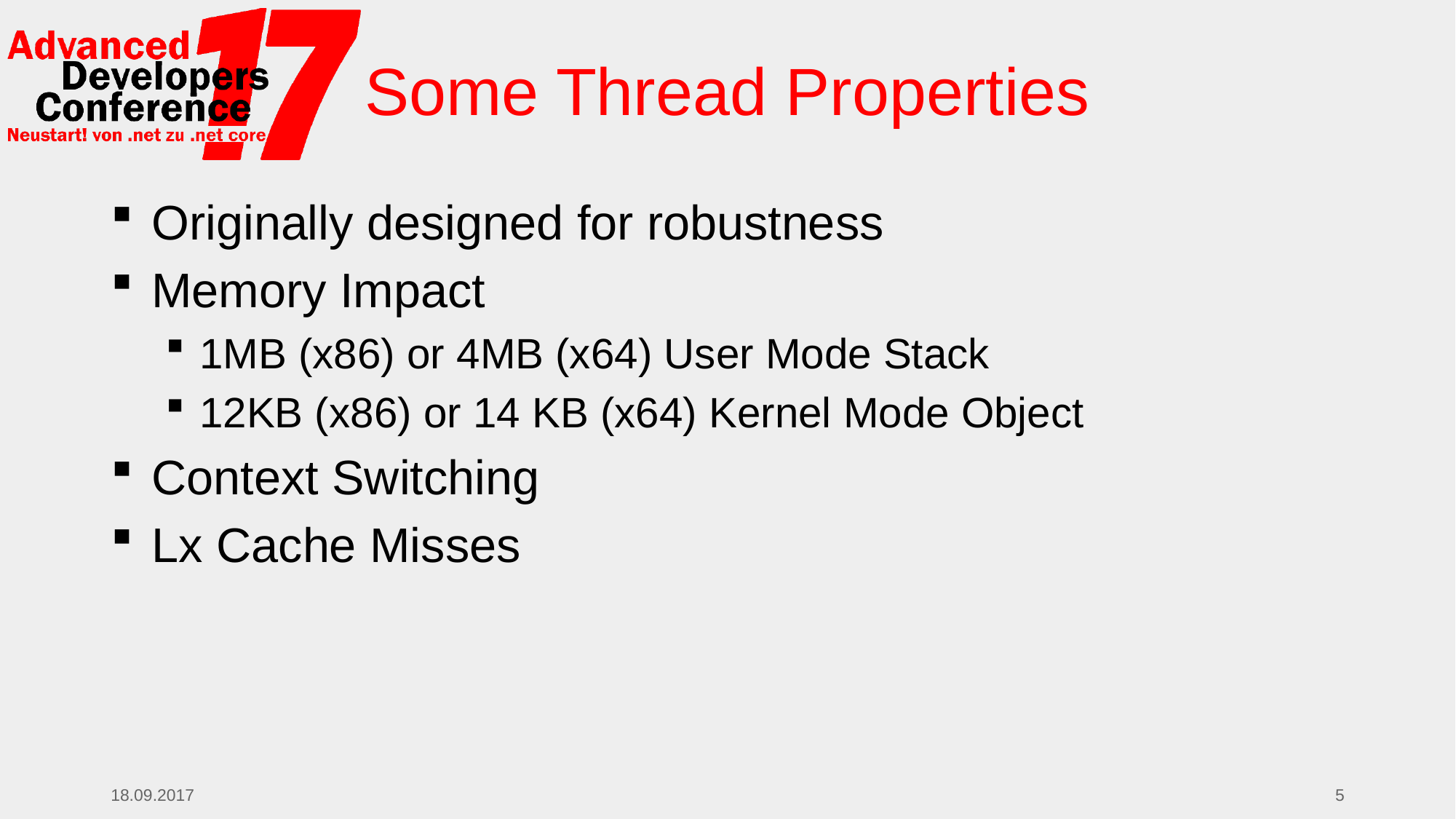

# Some Thread Properties
Originally designed for robustness
Memory Impact
1MB (x86) or 4MB (x64) User Mode Stack
12KB (x86) or 14 KB (x64) Kernel Mode Object
Context Switching
Lx Cache Misses

18.09.2017
5